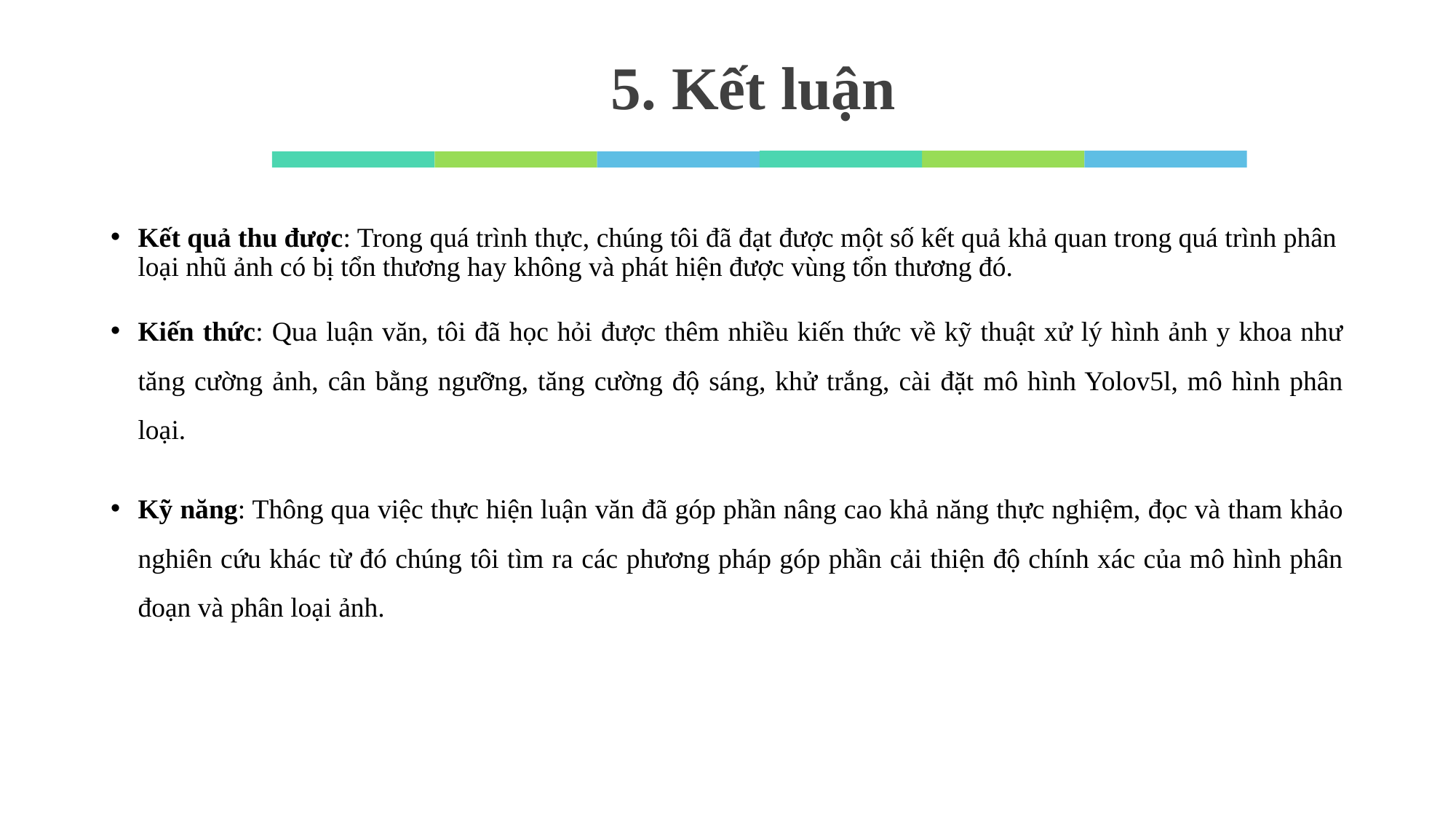

5. Kết luận
Meet  Our Team

Kết quả thu được: Trong quá trình thực, chúng tôi đã đạt được một số kết quả khả quan trong quá trình phân loại nhũ ảnh có bị tổn thương hay không và phát hiện được vùng tổn thương đó.
Kiến thức: Qua luận văn, tôi đã học hỏi được thêm nhiều kiến thức về kỹ thuật xử lý hình ảnh y khoa như tăng cường ảnh, cân bằng ngưỡng, tăng cường độ sáng, khử trắng, cài đặt mô hình Yolov5l, mô hình phân loại.
Kỹ năng: Thông qua việc thực hiện luận văn đã góp phần nâng cao khả năng thực nghiệm, đọc và tham khảo nghiên cứu khác từ đó chúng tôi tìm ra các phương pháp góp phần cải thiện độ chính xác của mô hình phân đoạn và phân loại ảnh.